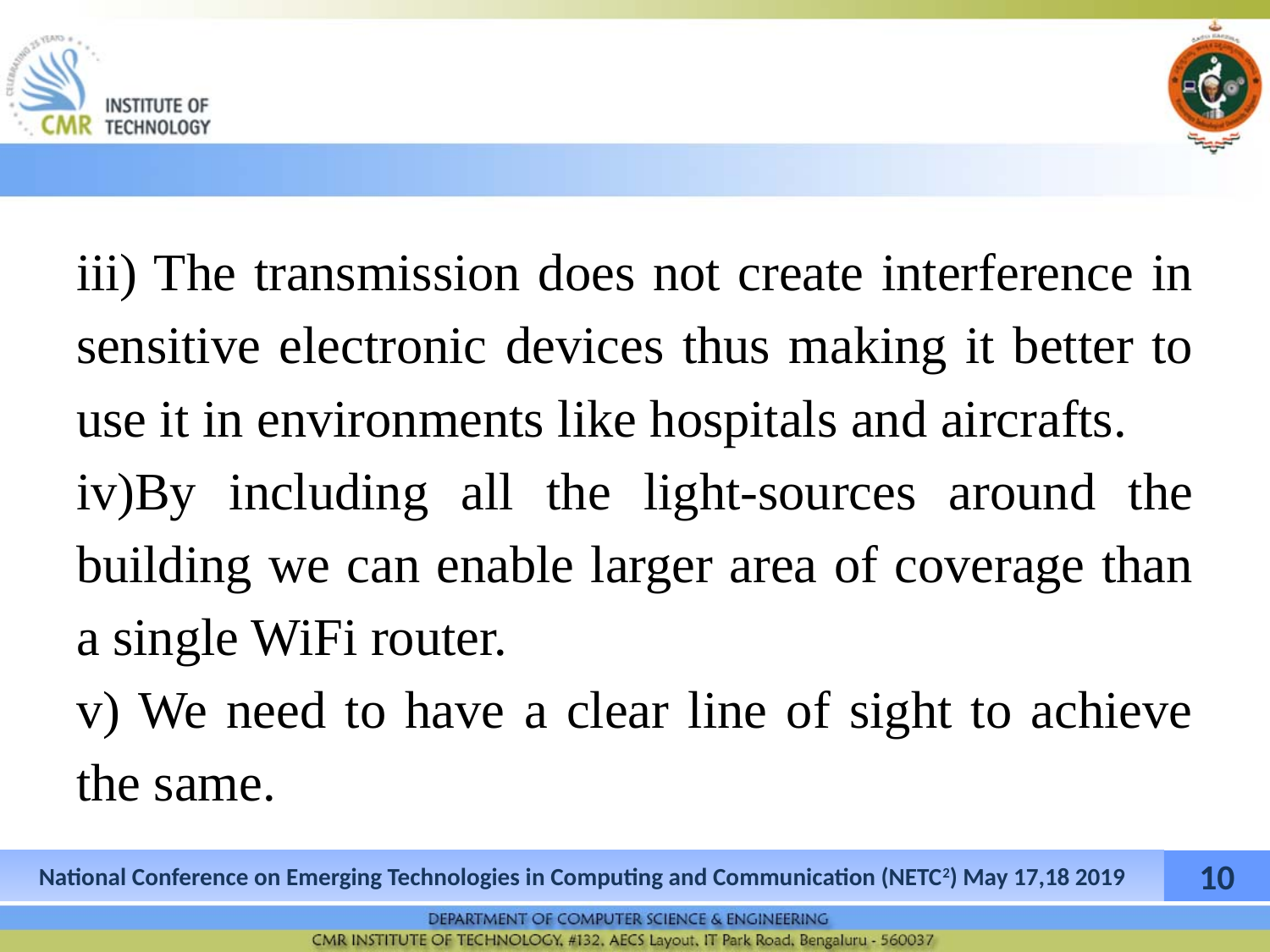

#
iii) The transmission does not create interference in sensitive electronic devices thus making it better to use it in environments like hospitals and aircrafts.
iv)By including all the light-sources around the building we can enable larger area of coverage than a single WiFi router.
v) We need to have a clear line of sight to achieve the same.

National Conference on Emerging Technologies in Computing and Communication (NETC2) May 17,18 2019
10